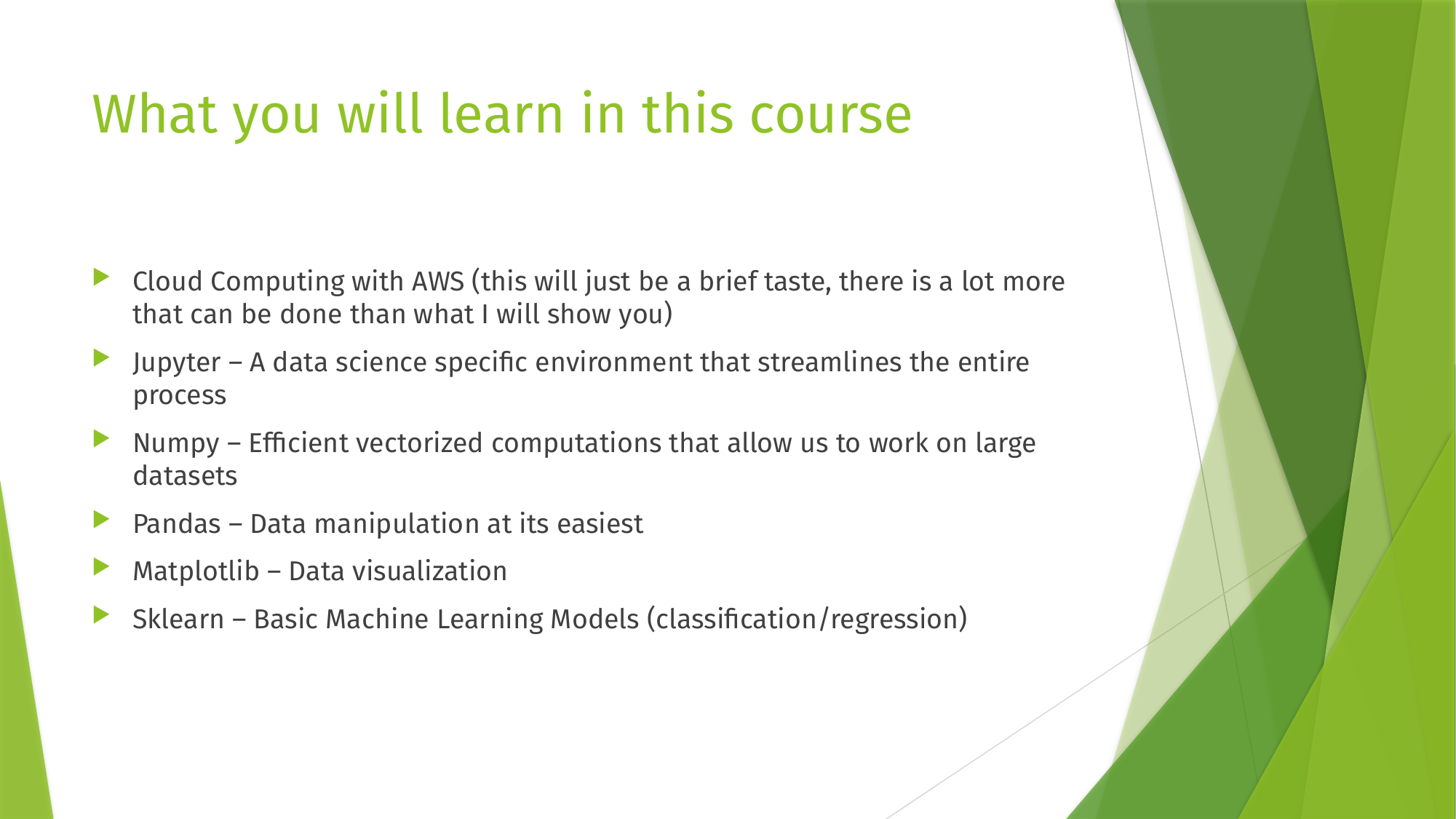

# What you will learn in this course
Cloud Computing with AWS (this will just be a brief taste, there is a lot more that can be done than what I will show you)
Jupyter – A data science specific environment that streamlines the entire process
Numpy – Efficient vectorized computations that allow us to work on large datasets
Pandas – Data manipulation at its easiest
Matplotlib – Data visualization
Sklearn – Basic Machine Learning Models (classification/regression)